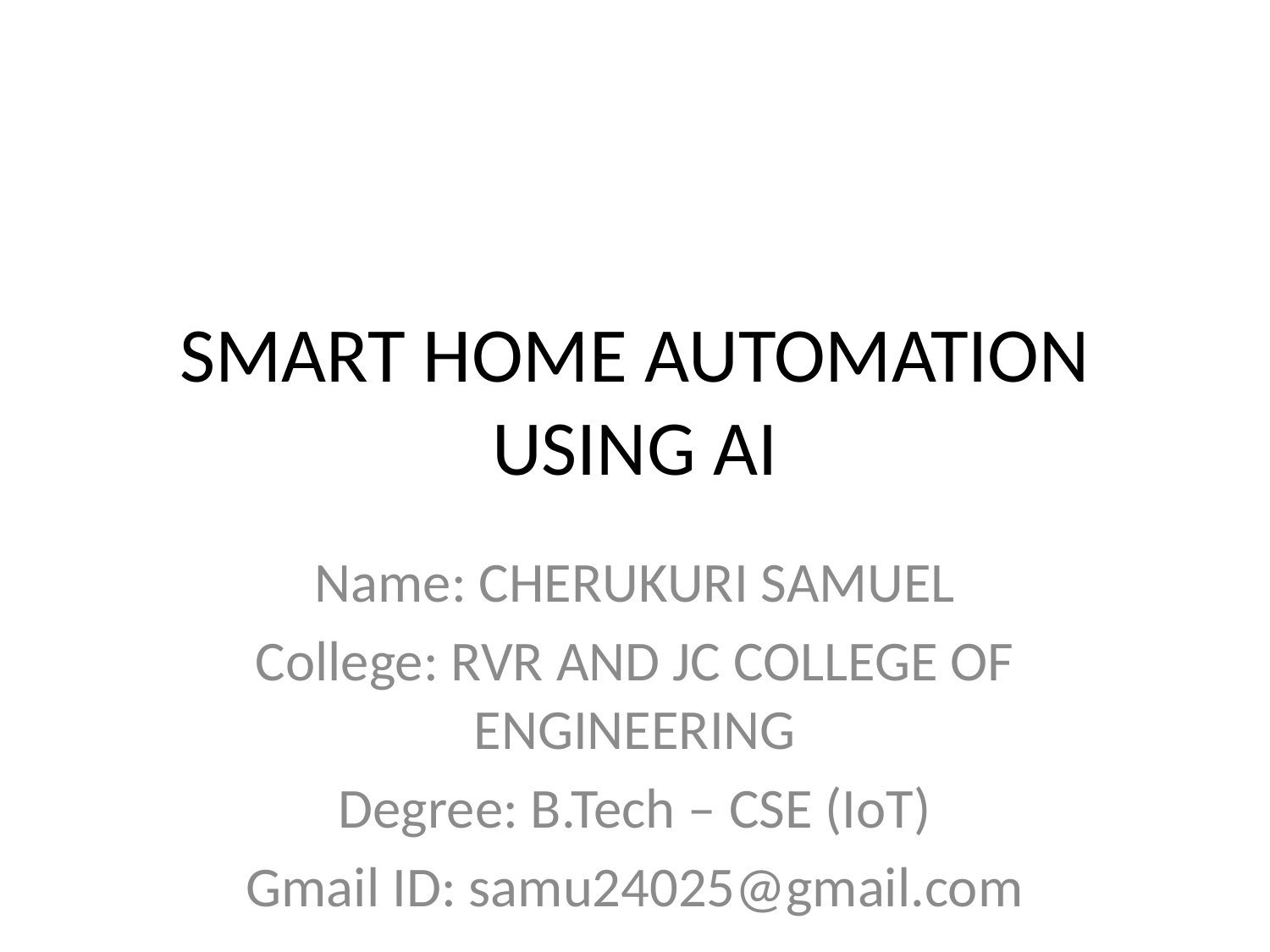

# SMART HOME AUTOMATION USING AI
Name: CHERUKURI SAMUEL
College: RVR AND JC COLLEGE OF ENGINEERING
Degree: B.Tech – CSE (IoT)
Gmail ID: samu24025@gmail.com